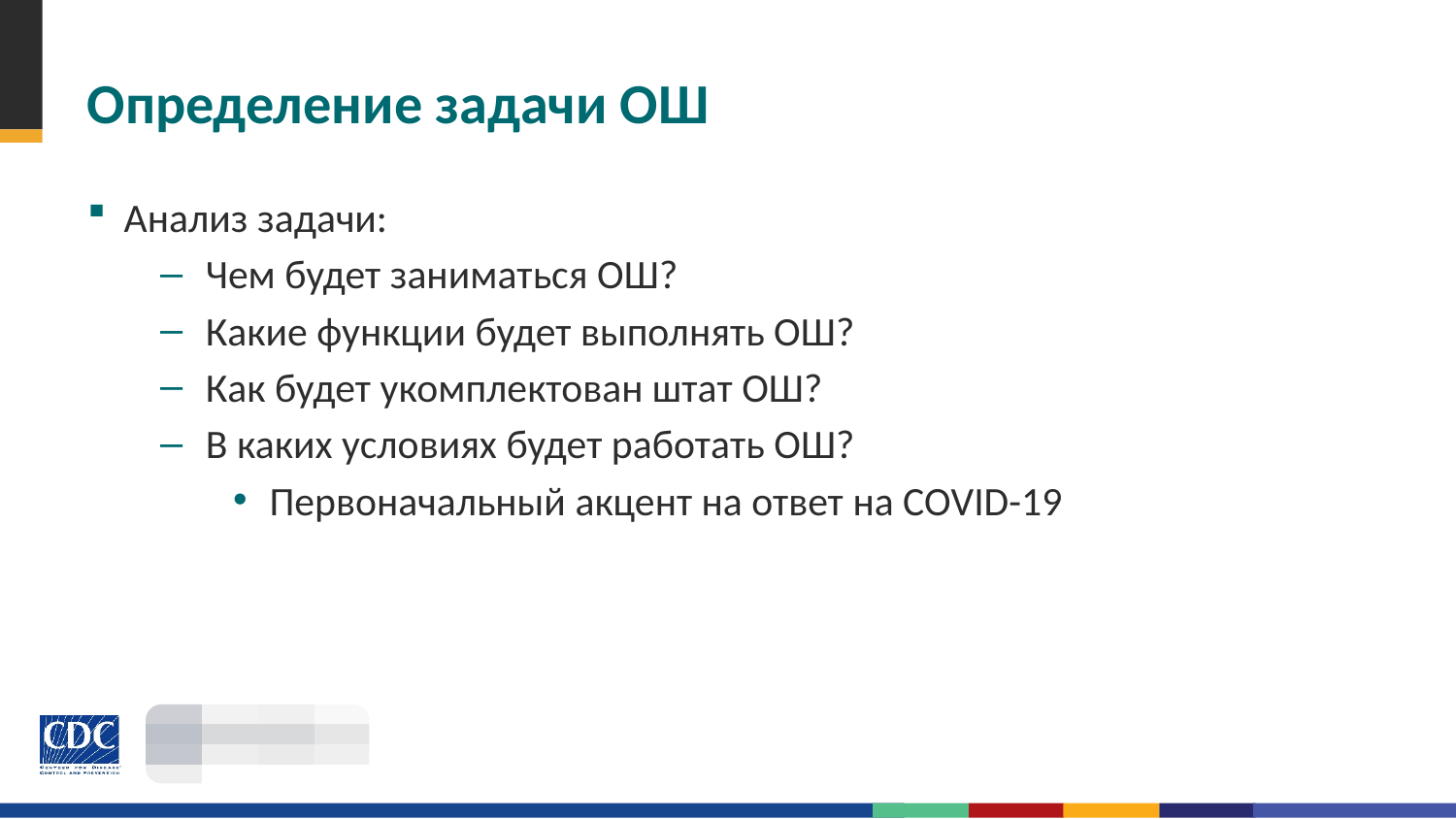

# Определение задачи ОШ
Анализ задачи:
Чем будет заниматься ОШ?
Какие функции будет выполнять ОШ?
Как будет укомплектован штат ОШ?
В каких условиях будет работать ОШ?
Первоначальный акцент на ответ на COVID-19